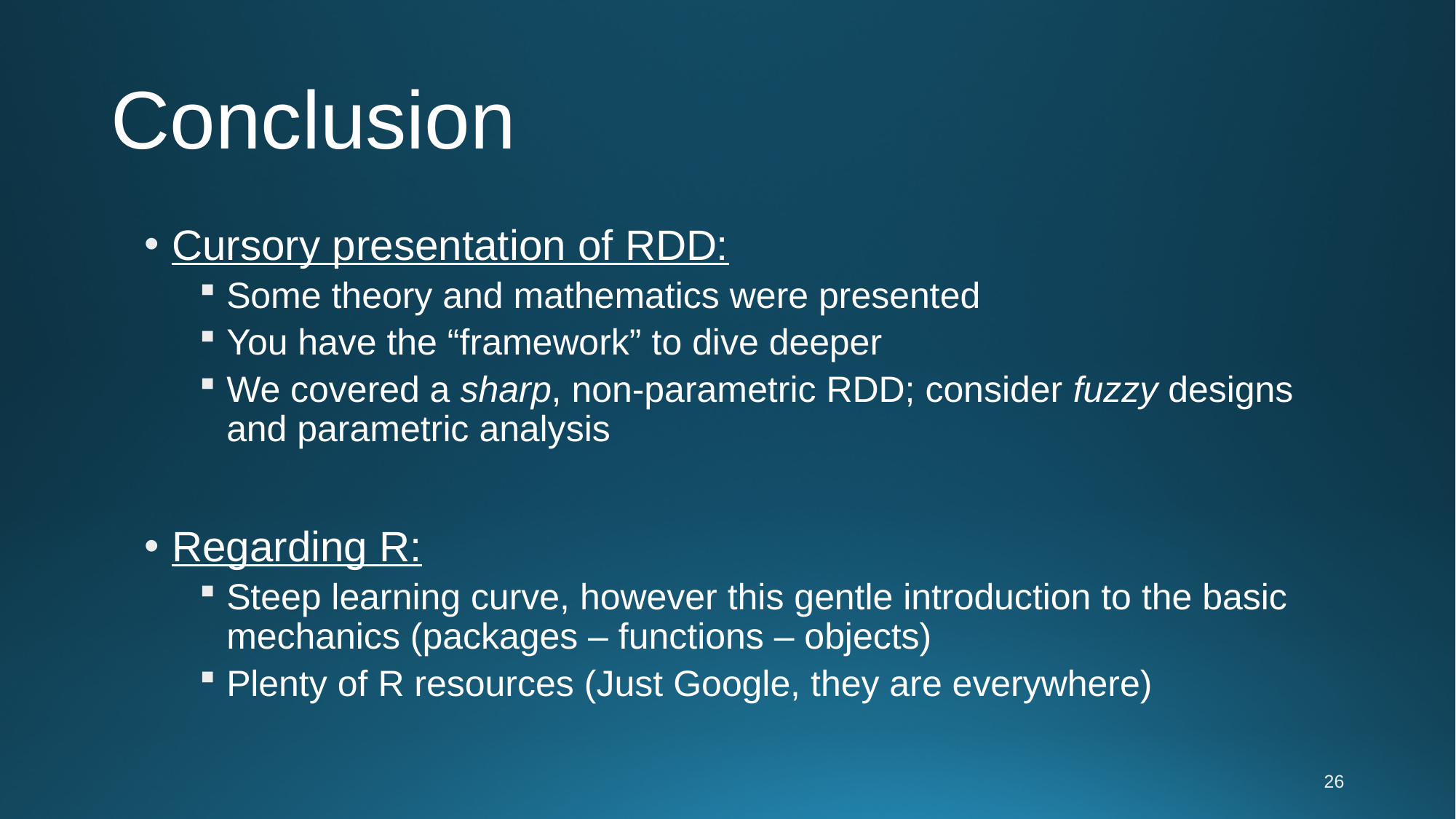

# Conclusion
Cursory presentation of RDD:
Some theory and mathematics were presented
You have the “framework” to dive deeper
We covered a sharp, non-parametric RDD; consider fuzzy designs and parametric analysis

Regarding R:
Steep learning curve, however this gentle introduction to the basic mechanics (packages – functions – objects)
Plenty of R resources (Just Google, they are everywhere)
26